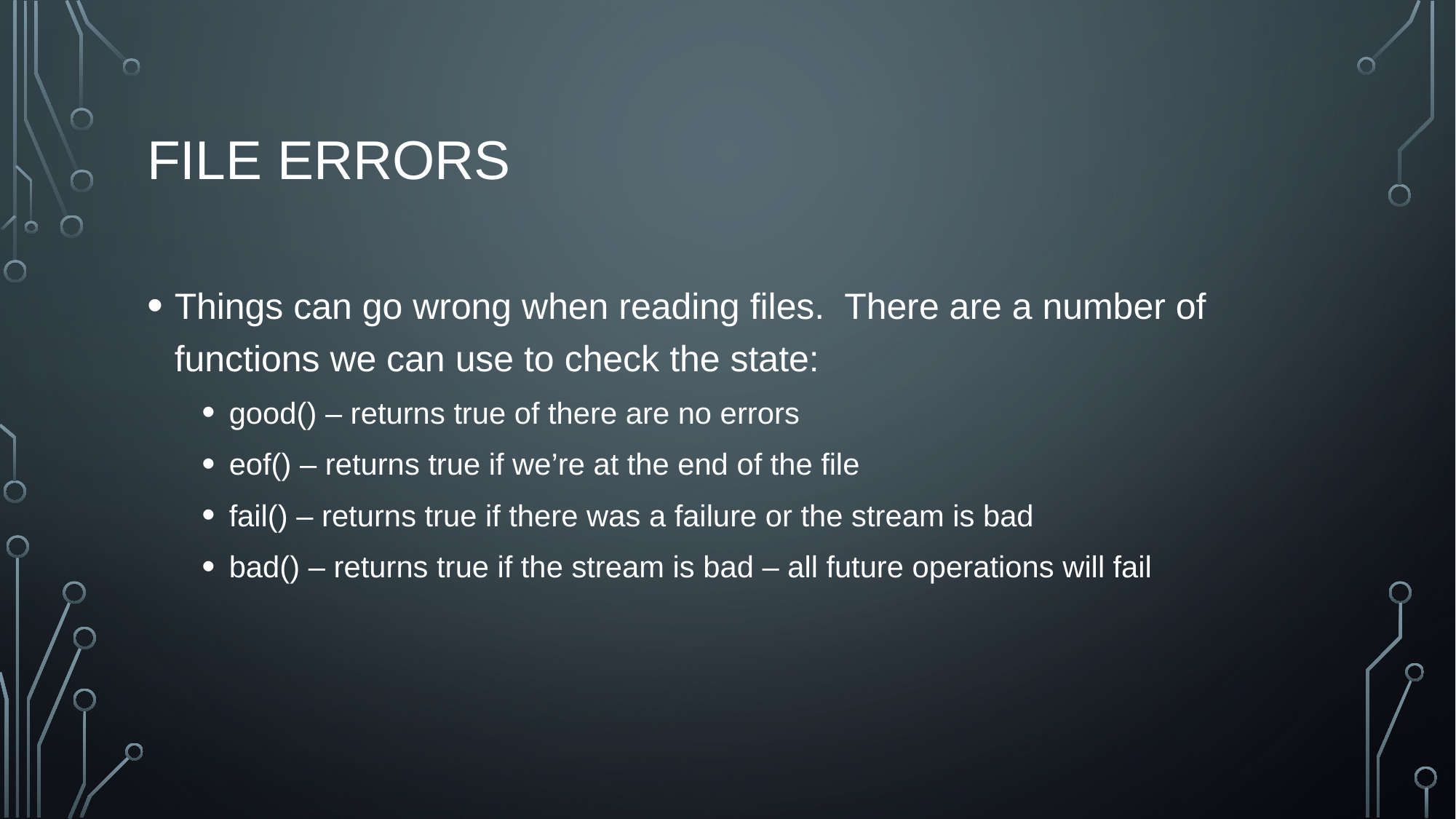

# File Errors
Things can go wrong when reading files.  There are a number of functions we can use to check the state:
good() – returns true of there are no errors
eof() – returns true if we’re at the end of the file
fail() – returns true if there was a failure or the stream is bad
bad() – returns true if the stream is bad – all future operations will fail